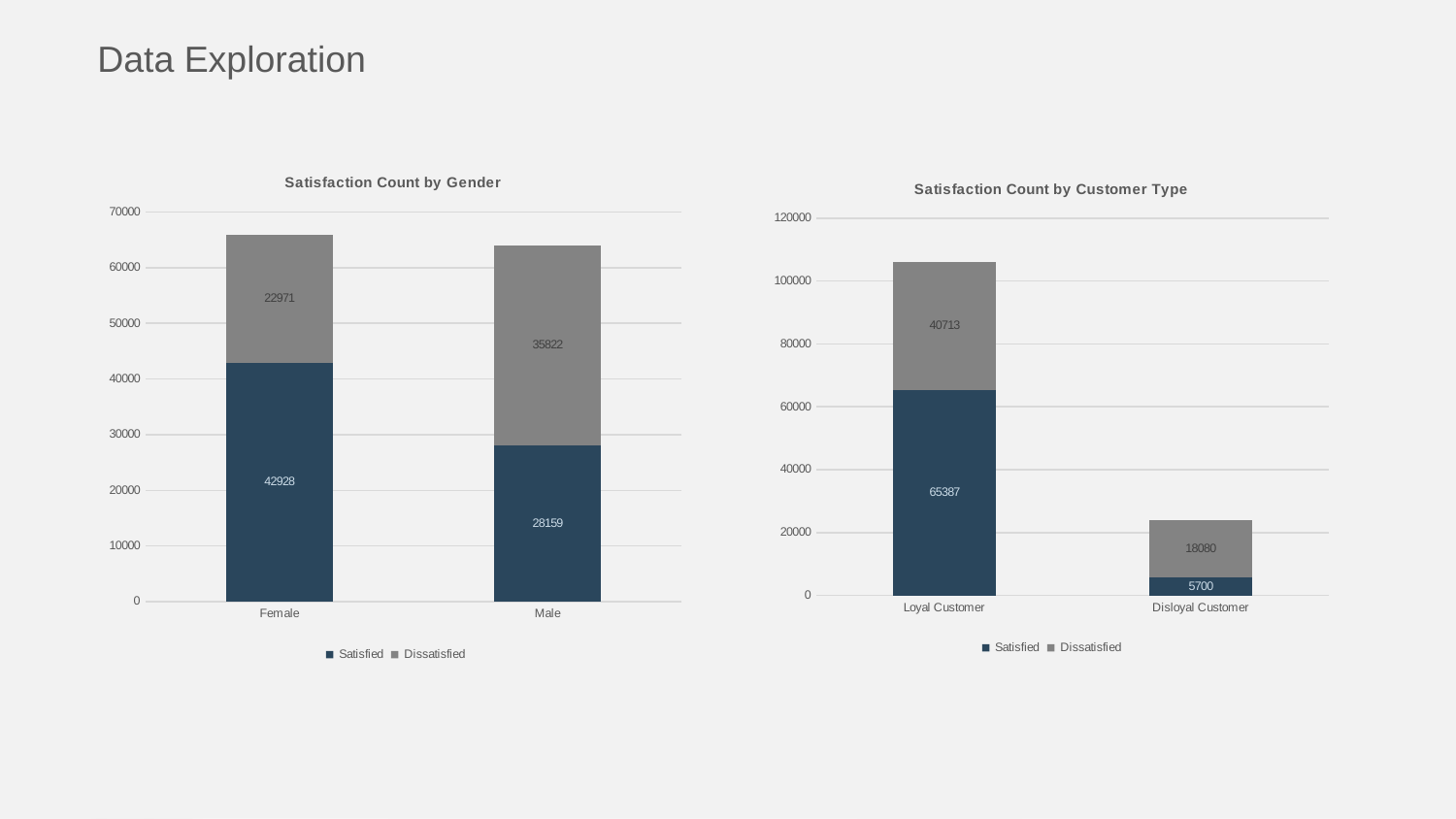

Data Exploration

### Chart: Satisfaction Count by Gender

| Category | Satisfied | Dissatisfied |
|---|---|---|
| Female | 42928.0 | 22971.0 |
| Male | 28159.0 | 35822.0 |

### Chart: Satisfaction Count by Customer Type

| Category | Satisfied | Dissatisfied |
|---|---|---|
| Loyal Customer | 65387.0 | 40713.0 |
| Disloyal Customer | 5700.0 | 18080.0 |